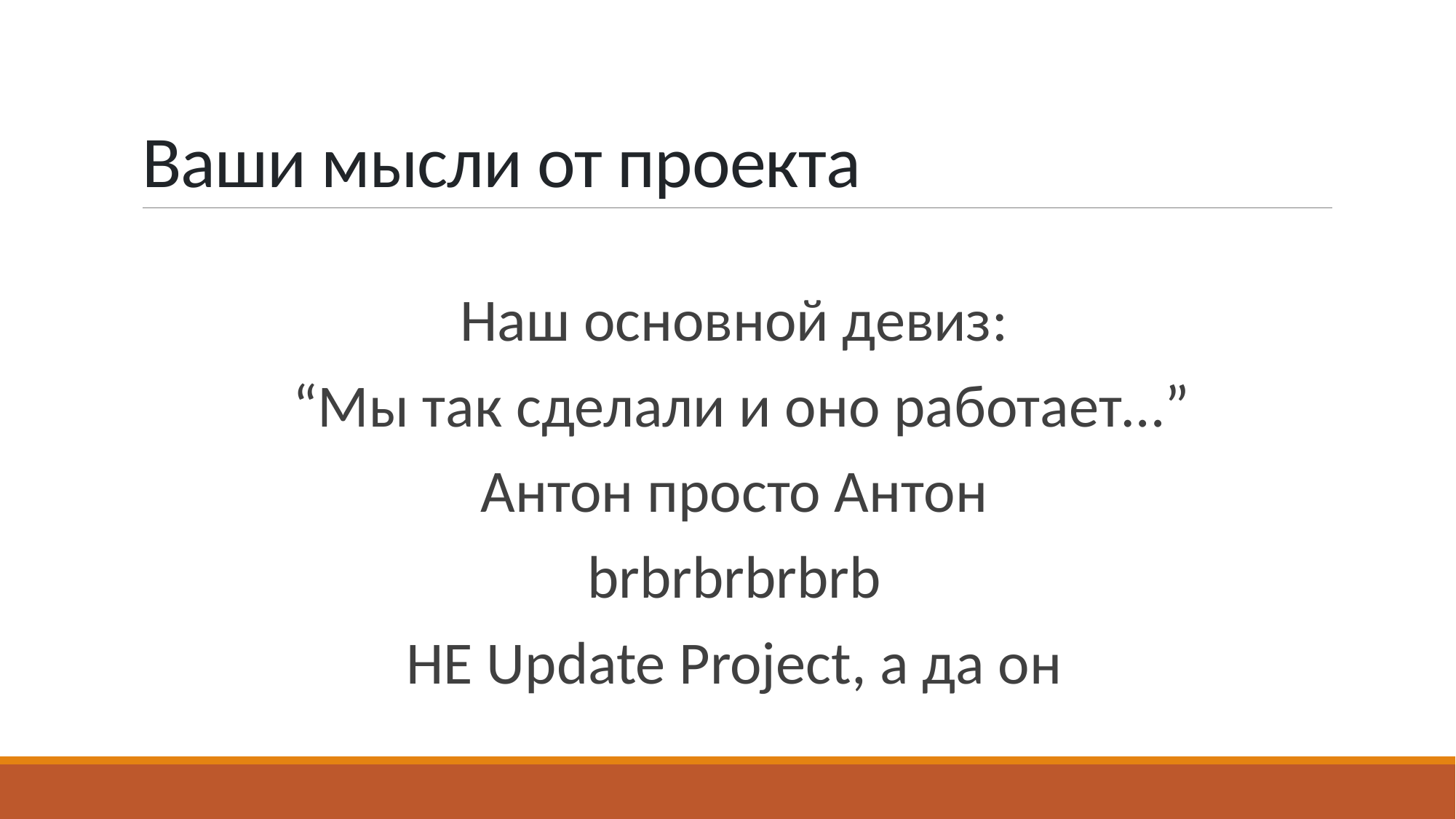

# Ваши мысли от проекта
Наш основной девиз:
 “Мы так сделали и оно работает…”
Антон просто Антон
brbrbrbrbrb
НЕ Update Project, а да он